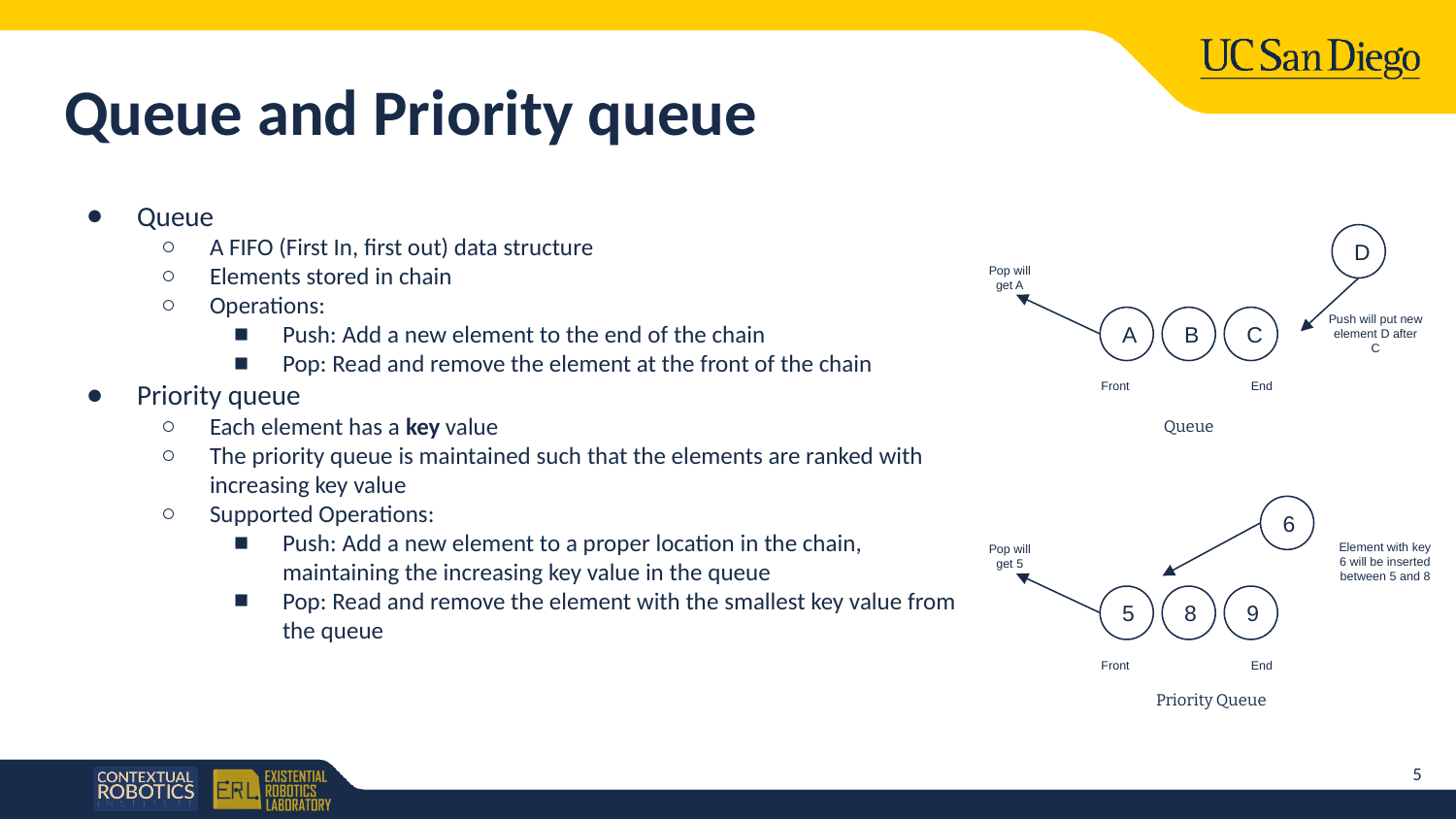

# Queue and Priority queue
Queue
A FIFO (First In, first out) data structure
Elements stored in chain
Operations:
Push: Add a new element to the end of the chain
Pop: Read and remove the element at the front of the chain
Priority queue
Each element has a key value
The priority queue is maintained such that the elements are ranked with increasing key value
Supported Operations:
Push: Add a new element to a proper location in the chain, maintaining the increasing key value in the queue
Pop: Read and remove the element with the smallest key value from the queue
D
Pop will get A
Push will put new element D after C
A
B
C
End
Front
Queue
6
Pop will get 5
Element with key 6 will be inserted between 5 and 8
5
8
9
End
Front
Priority Queue
5